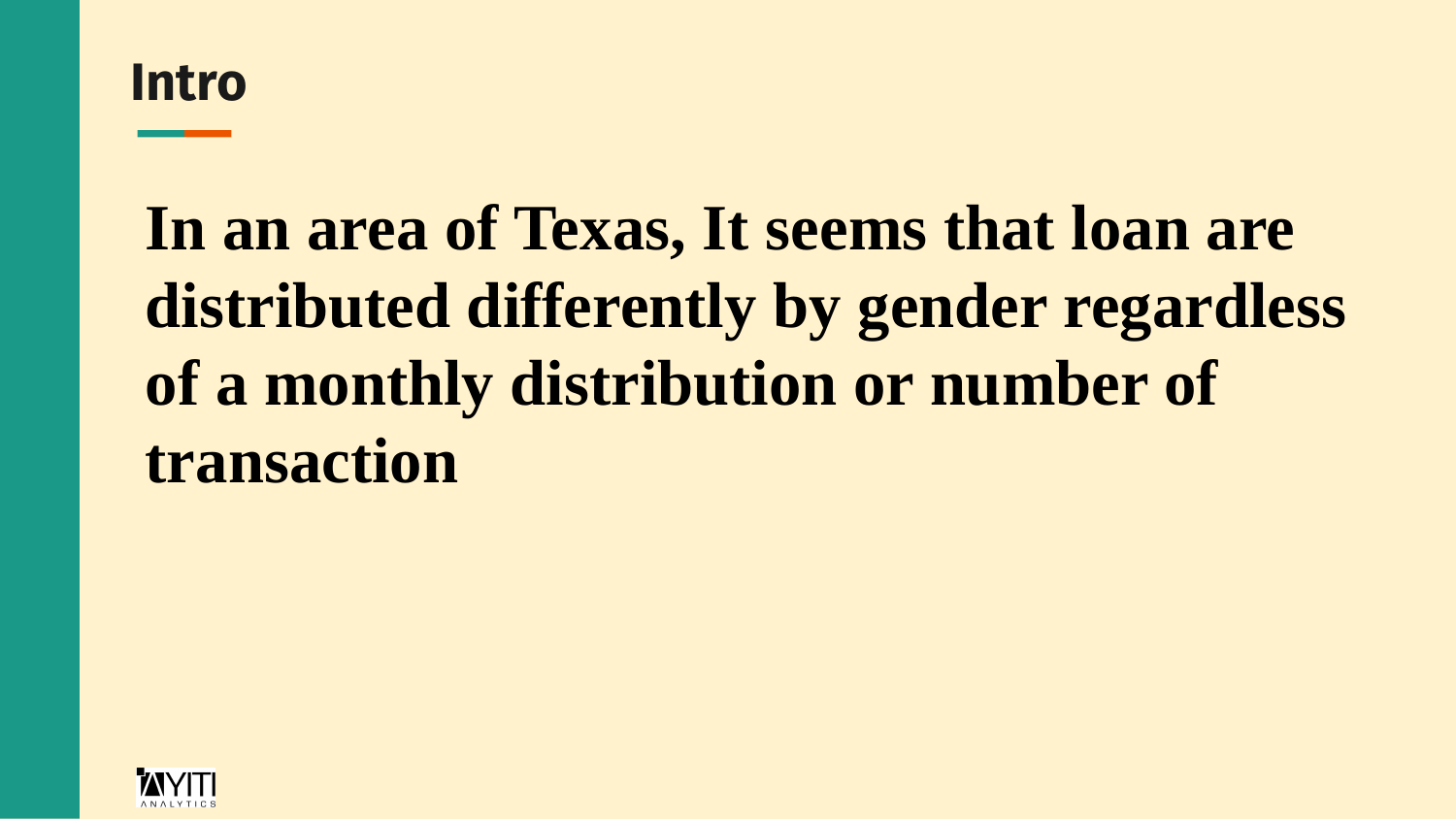

# Intro
In an area of Texas, It seems that loan are distributed differently by gender regardless of a monthly distribution or number of transaction